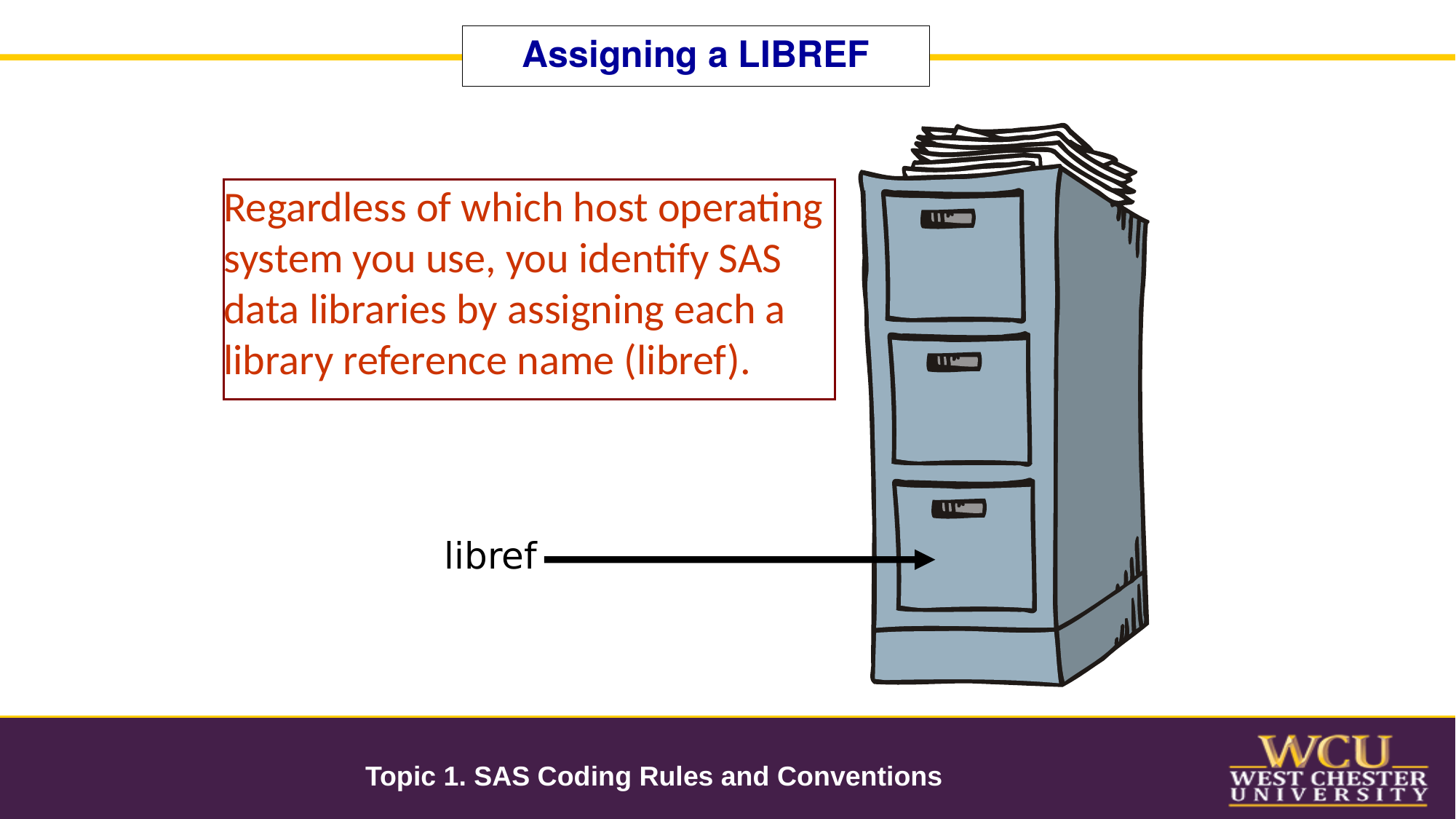

Assigning a LIBREF

Regardless of which host operating system you use, you identify SAS data libraries by assigning each a library reference name (libref).

libref